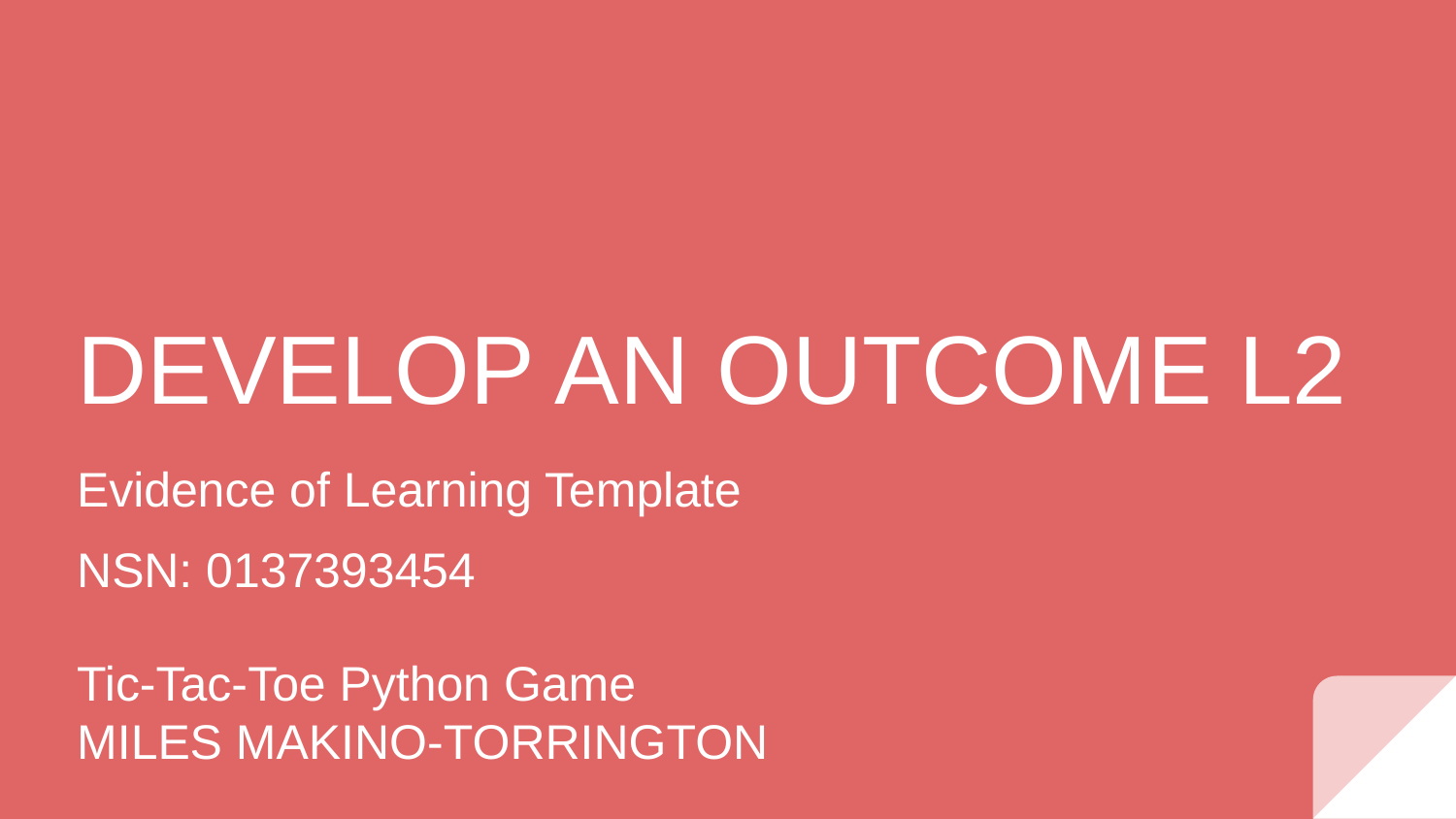

# DEVELOP AN OUTCOME L2
Evidence of Learning Template
NSN: 0137393454
Tic-Tac-Toe Python Game
MILES MAKINO-TORRINGTON